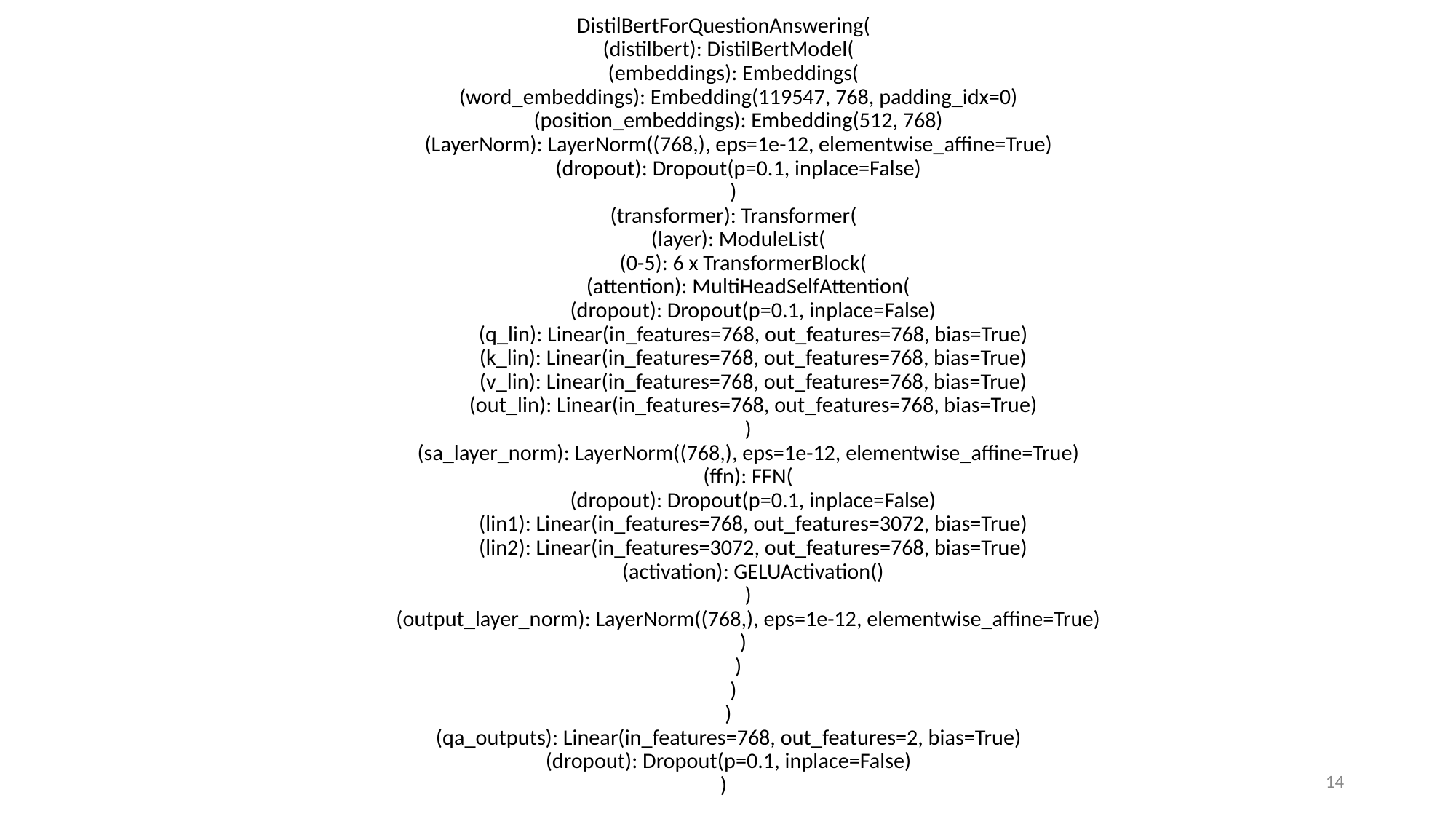

# DistilBertForQuestionAnswering(
  (distilbert): DistilBertModel(
    (embeddings): Embeddings(
      (word_embeddings): Embedding(119547, 768, padding_idx=0)
      (position_embeddings): Embedding(512, 768)
      (LayerNorm): LayerNorm((768,), eps=1e-12, elementwise_affine=True)
      (dropout): Dropout(p=0.1, inplace=False)
    )
    (transformer): Transformer(
      (layer): ModuleList(
        (0-5): 6 x TransformerBlock(
          (attention): MultiHeadSelfAttention(
            (dropout): Dropout(p=0.1, inplace=False)
            (q_lin): Linear(in_features=768, out_features=768, bias=True)
            (k_lin): Linear(in_features=768, out_features=768, bias=True)
            (v_lin): Linear(in_features=768, out_features=768, bias=True)
            (out_lin): Linear(in_features=768, out_features=768, bias=True)
          )
          (sa_layer_norm): LayerNorm((768,), eps=1e-12, elementwise_affine=True)
          (ffn): FFN(
            (dropout): Dropout(p=0.1, inplace=False)
            (lin1): Linear(in_features=768, out_features=3072, bias=True)
            (lin2): Linear(in_features=3072, out_features=768, bias=True)
            (activation): GELUActivation()
          )
          (output_layer_norm): LayerNorm((768,), eps=1e-12, elementwise_affine=True)
        )
      )
    )
  )
  (qa_outputs): Linear(in_features=768, out_features=2, bias=True)
  (dropout): Dropout(p=0.1, inplace=False)
)
14